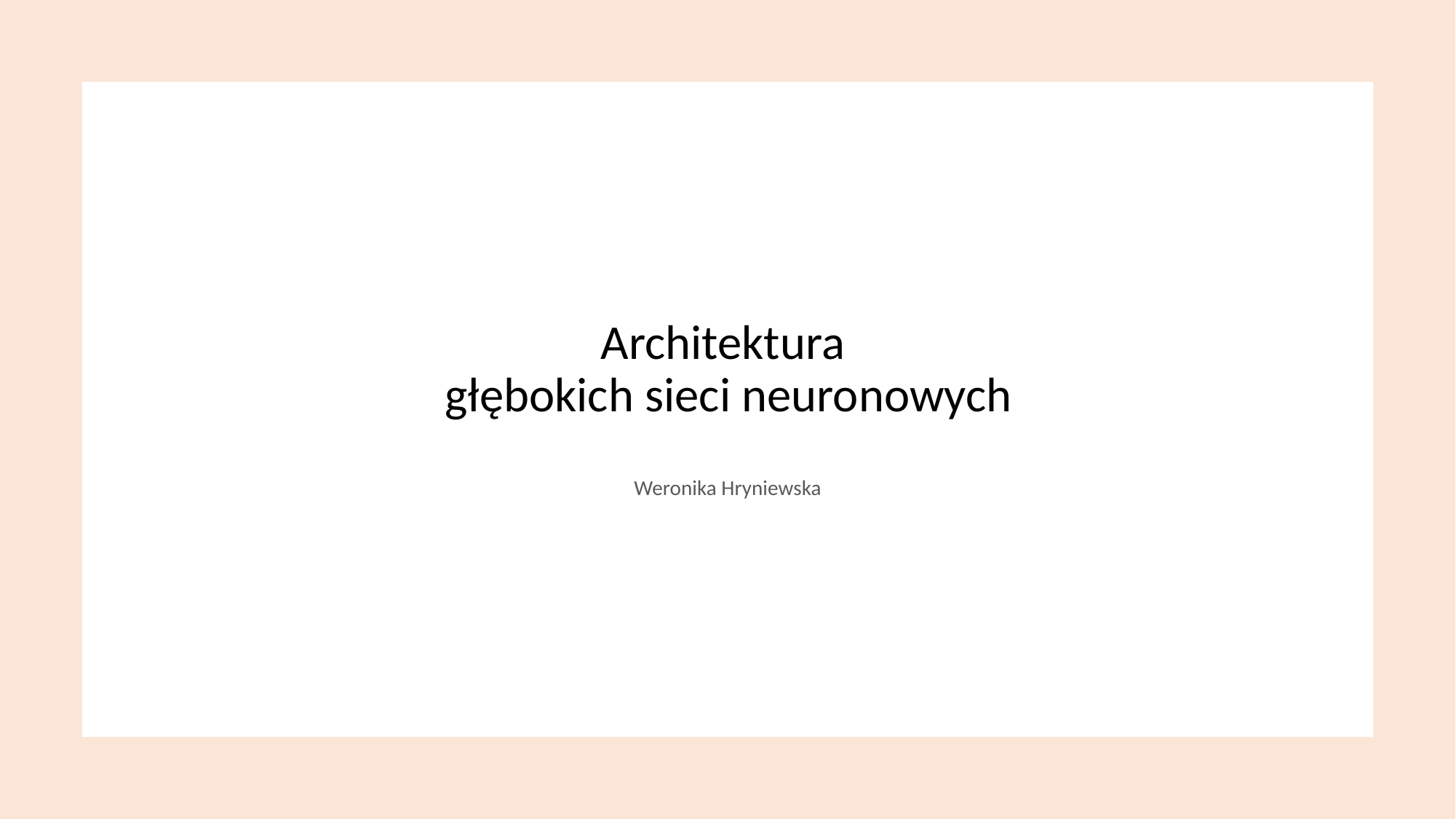

# Architektura
głębokich sieci neuronowych
Weronika Hryniewska